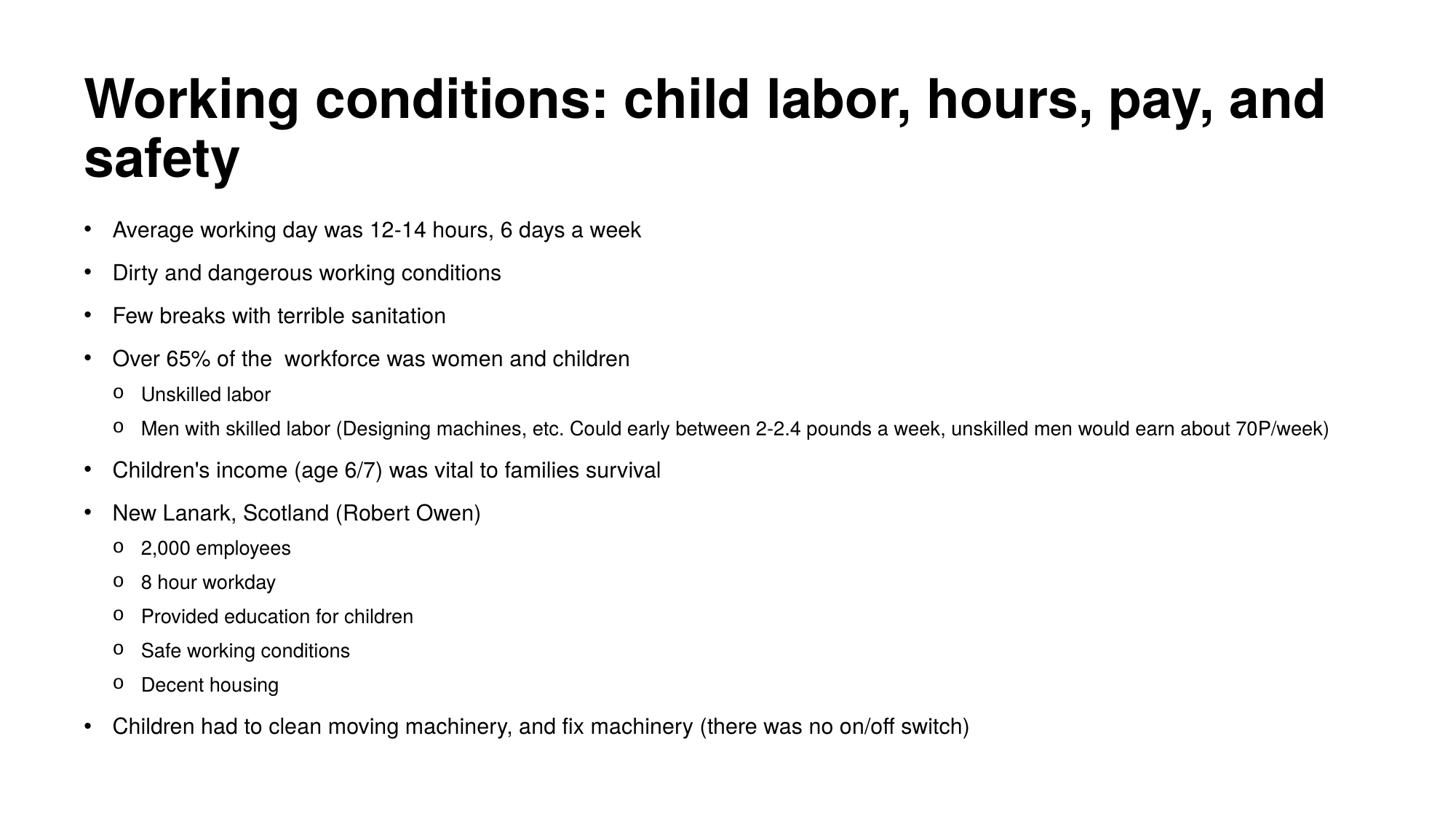

# Working conditions: child labor, hours, pay, and safety
Average working day was 12-14 hours, 6 days a week
Dirty and dangerous working conditions
Few breaks with terrible sanitation
Over 65% of the  workforce was women and children
Unskilled labor
Men with skilled labor (Designing machines, etc. Could early between 2-2.4 pounds a week, unskilled men would earn about 70P/week)
Children's income (age 6/7) was vital to families survival
New Lanark, Scotland (Robert Owen)
2,000 employees
8 hour workday
Provided education for children
Safe working conditions
Decent housing
Children had to clean moving machinery, and fix machinery (there was no on/off switch)